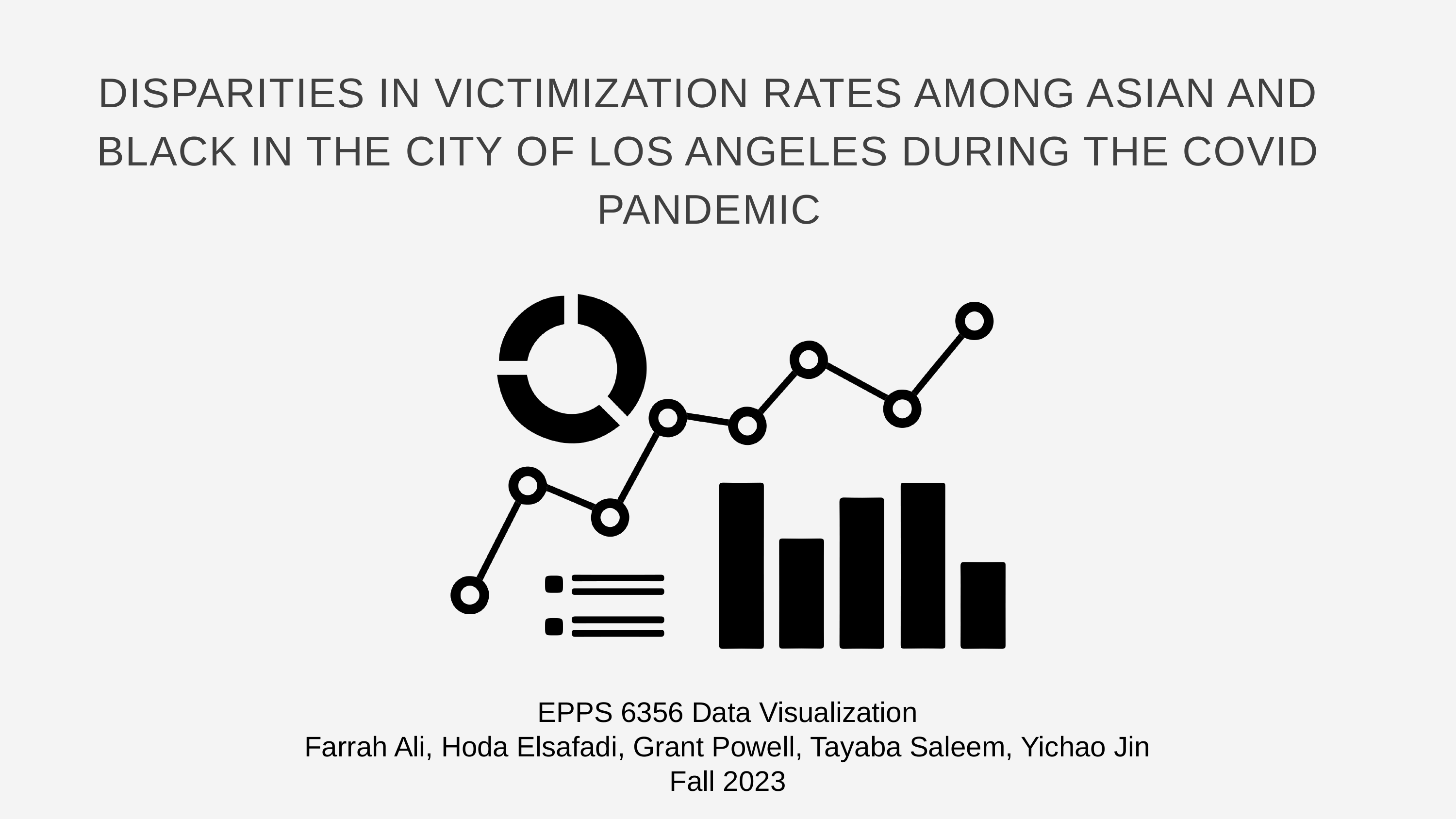

DISPARITIES IN VICTIMIZATION RATES AMONG ASIAN AND BLACK IN THE CITY OF LOS ANGELES DURING THE COVID PANDEMIC

EPPS 6356 Data Visualization
Farrah Ali, Hoda Elsafadi, Grant Powell, Tayaba Saleem, Yichao Jin
Fall 2023